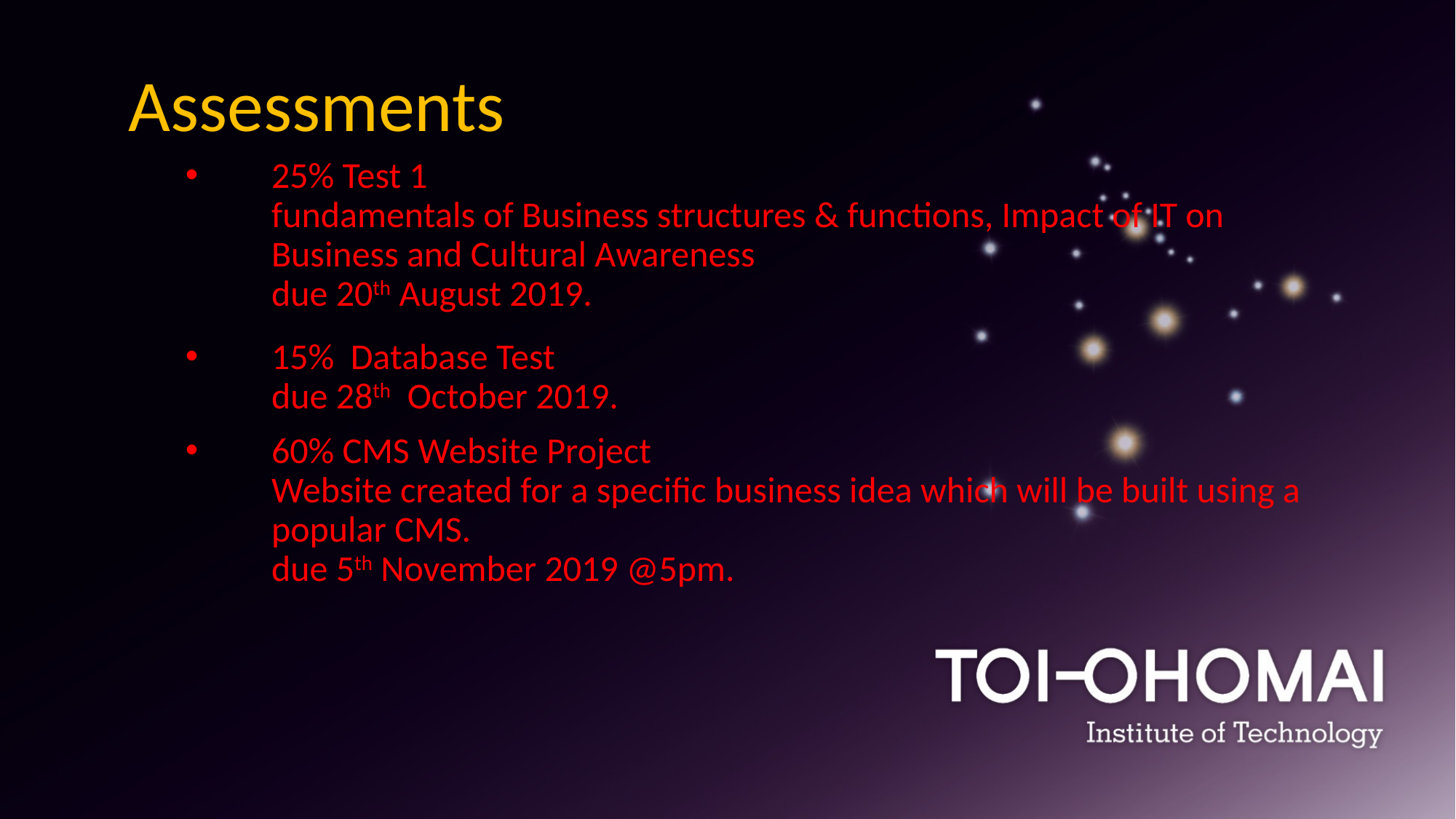

# Assessments
25% Test 1
fundamentals of Business structures & functions, Impact of IT on Business and Cultural Awareness
due 20th August 2019.
15%  Database Test
due 28th  October 2019.
60% CMS Website Project
Website created for a specific business idea which will be built using a popular CMS.
due 5th November 2019 @5pm.